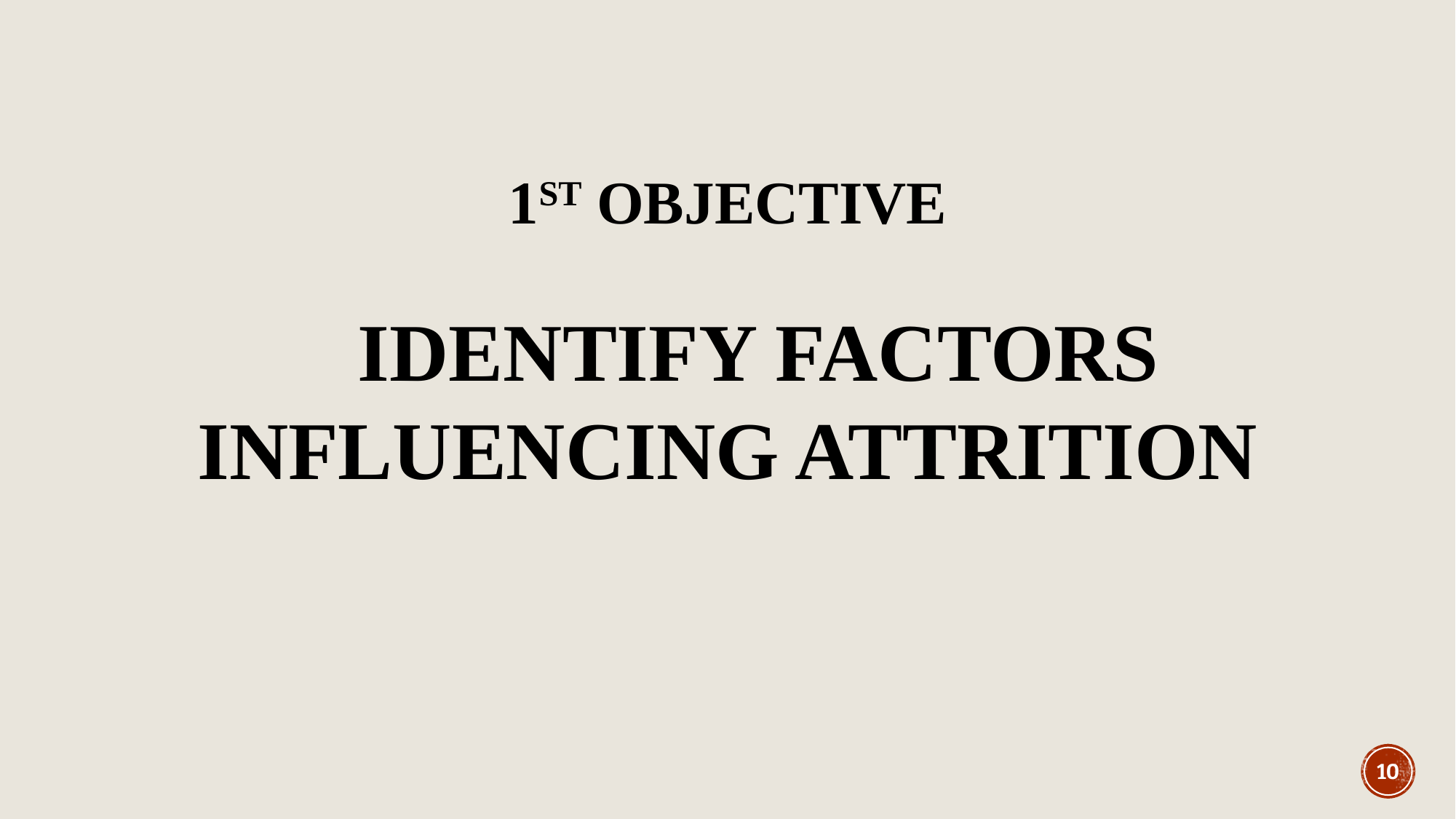

1ST OBJECTIVE
   IDENTIFY FACTORS INFLUENCING ATTRITION
10